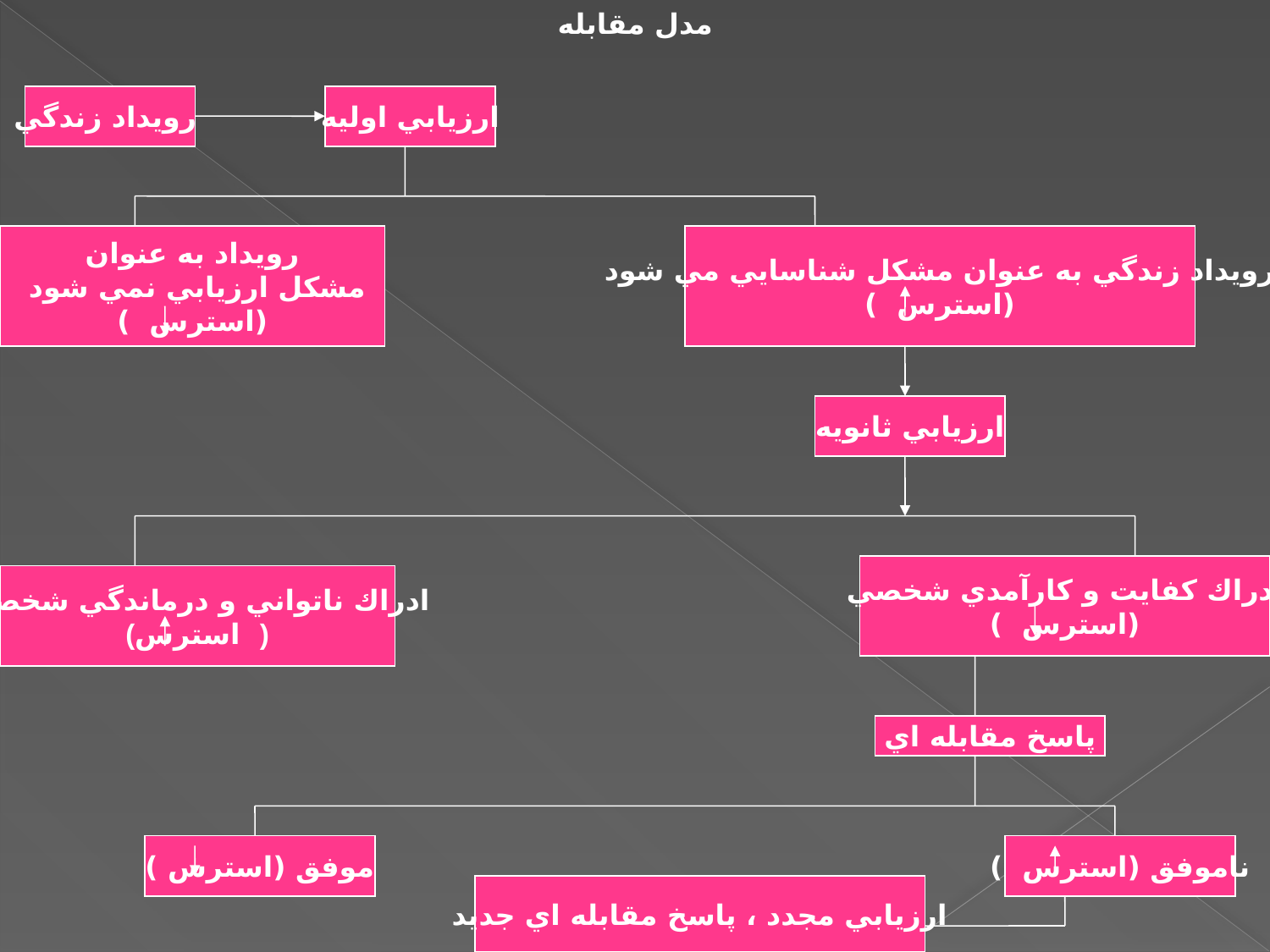

مدل مقابله

رويداد زندگي
ارزيابي اوليه

رويداد به عنوان
 مشكل ارزيابي نمي شود
(استرس  )

رويداد زندگي به عنوان مشكل شناسايي مي شود
(استرس  )

ارزيابي ثانويه

ادراك كفايت و كارآمدي شخصي
(استرس  )

ادراك ناتواني و درماندگي شخصي
(استرس  )

پاسخ مقابله اي

موفق (استرس )
ناموفق (استرس  )

ارزيابي مجدد ، پاسخ مقابله اي جديد